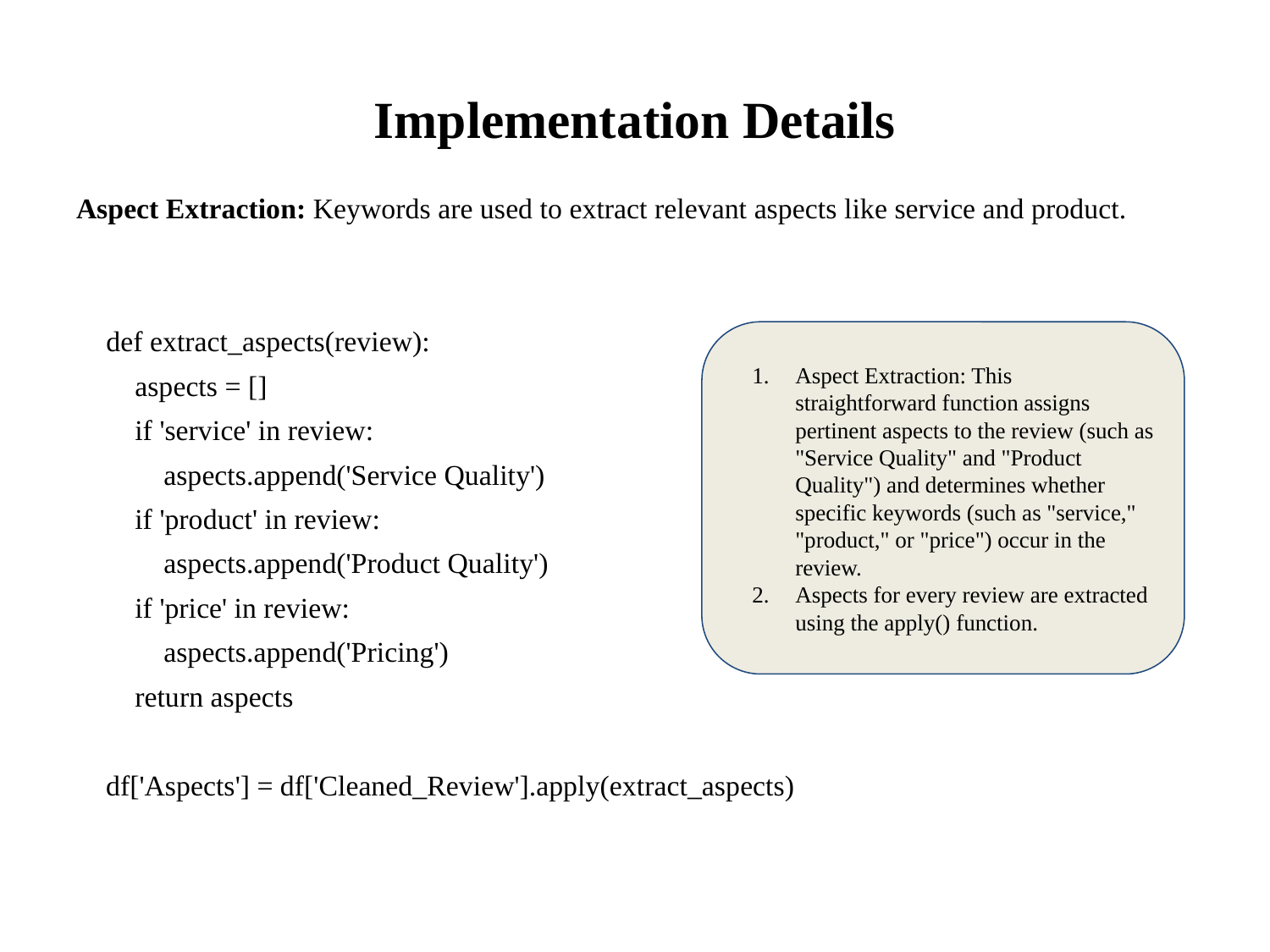

# Implementation Details
Aspect Extraction: Keywords are used to extract relevant aspects like service and product.

def extract_aspects(review):
    aspects = []
    if 'service' in review:
        aspects.append('Service Quality')
    if 'product' in review:
        aspects.append('Product Quality')
    if 'price' in review:
        aspects.append('Pricing')
    return aspects

df['Aspects'] = df['Cleaned_Review'].apply(extract_aspects)

Aspect Extraction: This straightforward function assigns pertinent aspects to the review (such as "Service Quality" and "Product Quality") and determines whether specific keywords (such as "service," "product," or "price") occur in the review.
Aspects for every review are extracted using the apply() function.